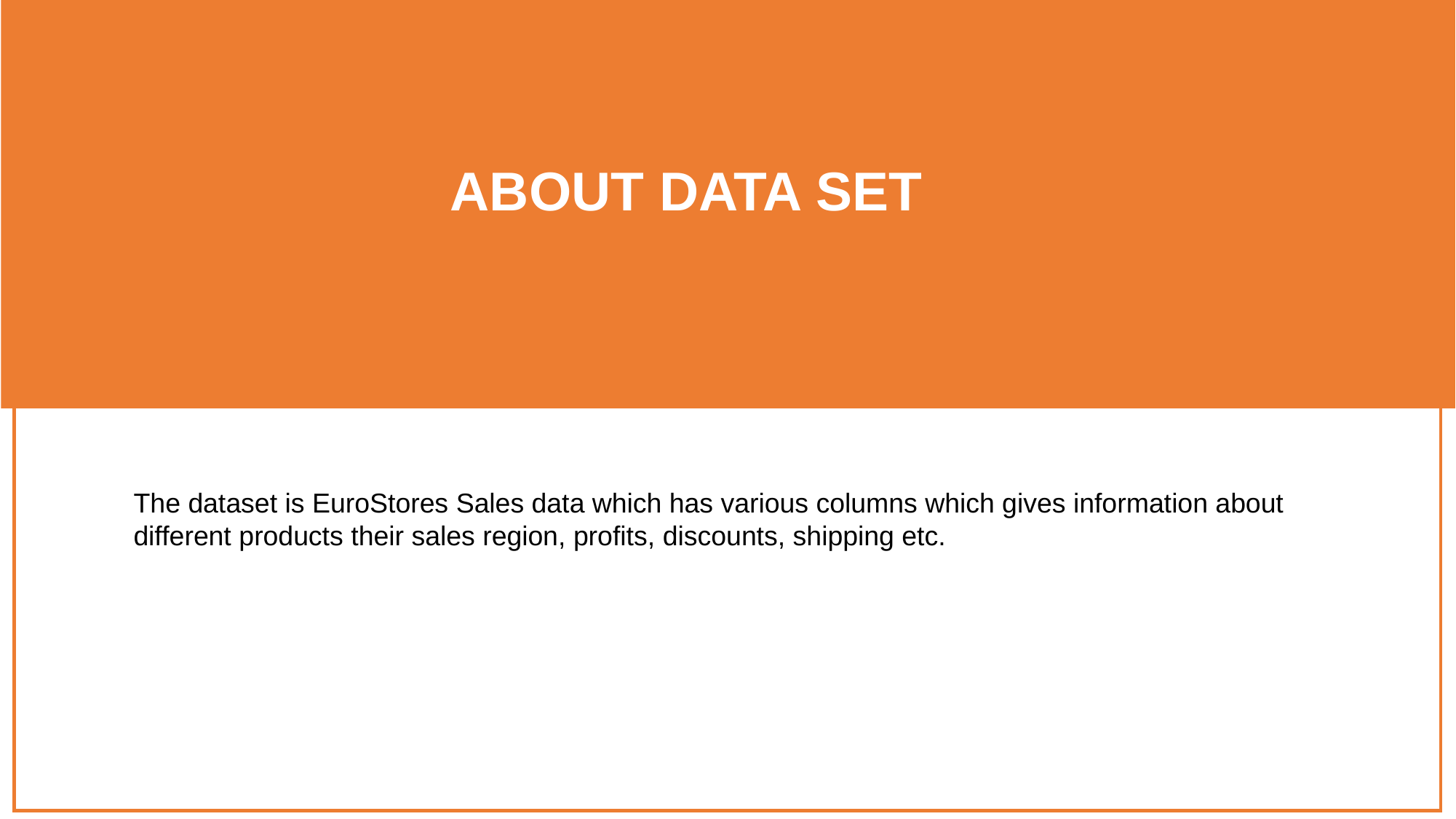

ABOUT DATA SET
The dataset is EuroStores Sales data which has various columns which gives information about different products their sales region, profits, discounts, shipping etc.